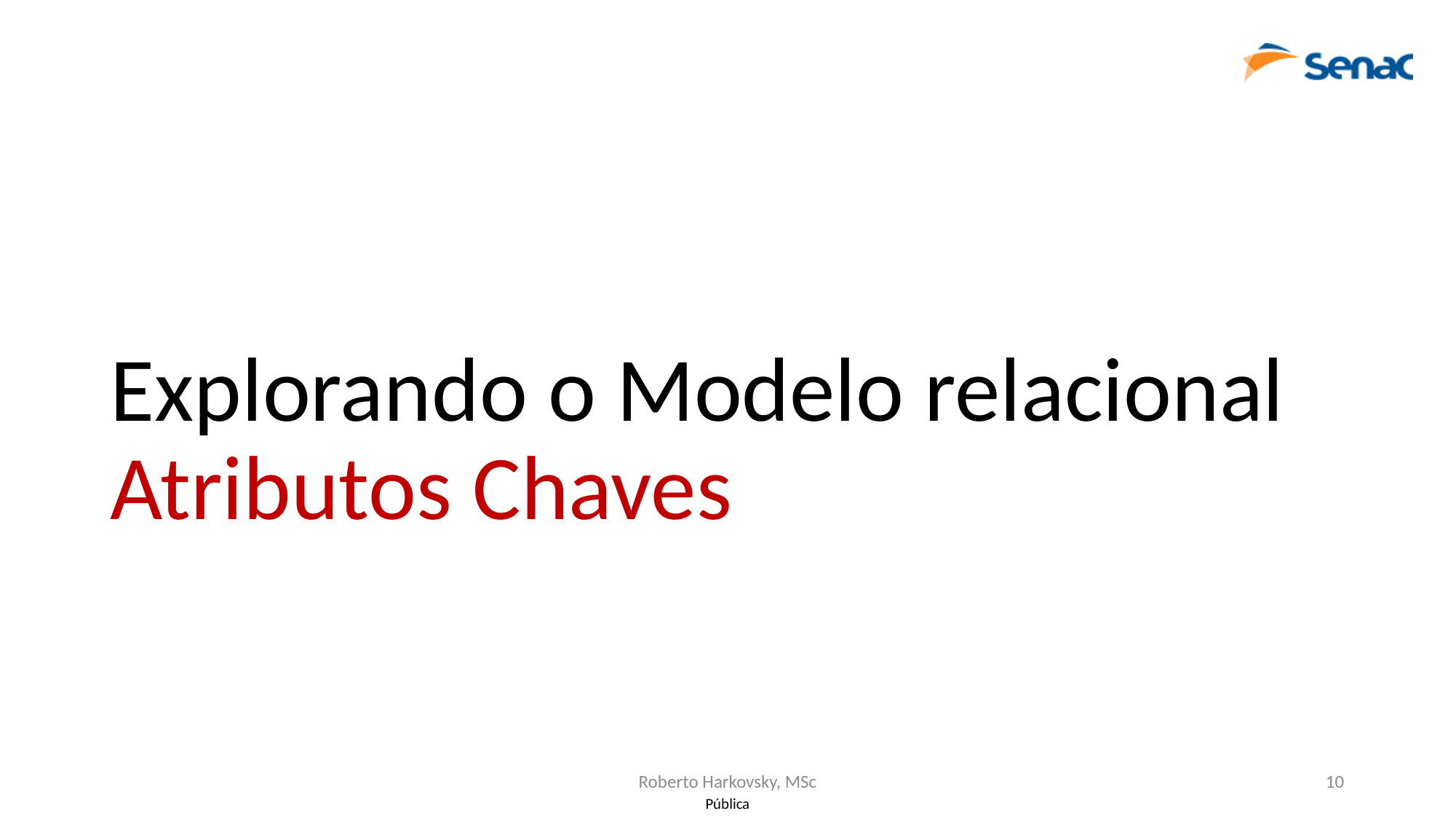

# Explorando o Modelo relacional Atributos Chaves

Roberto Harkovsky, MSc
10